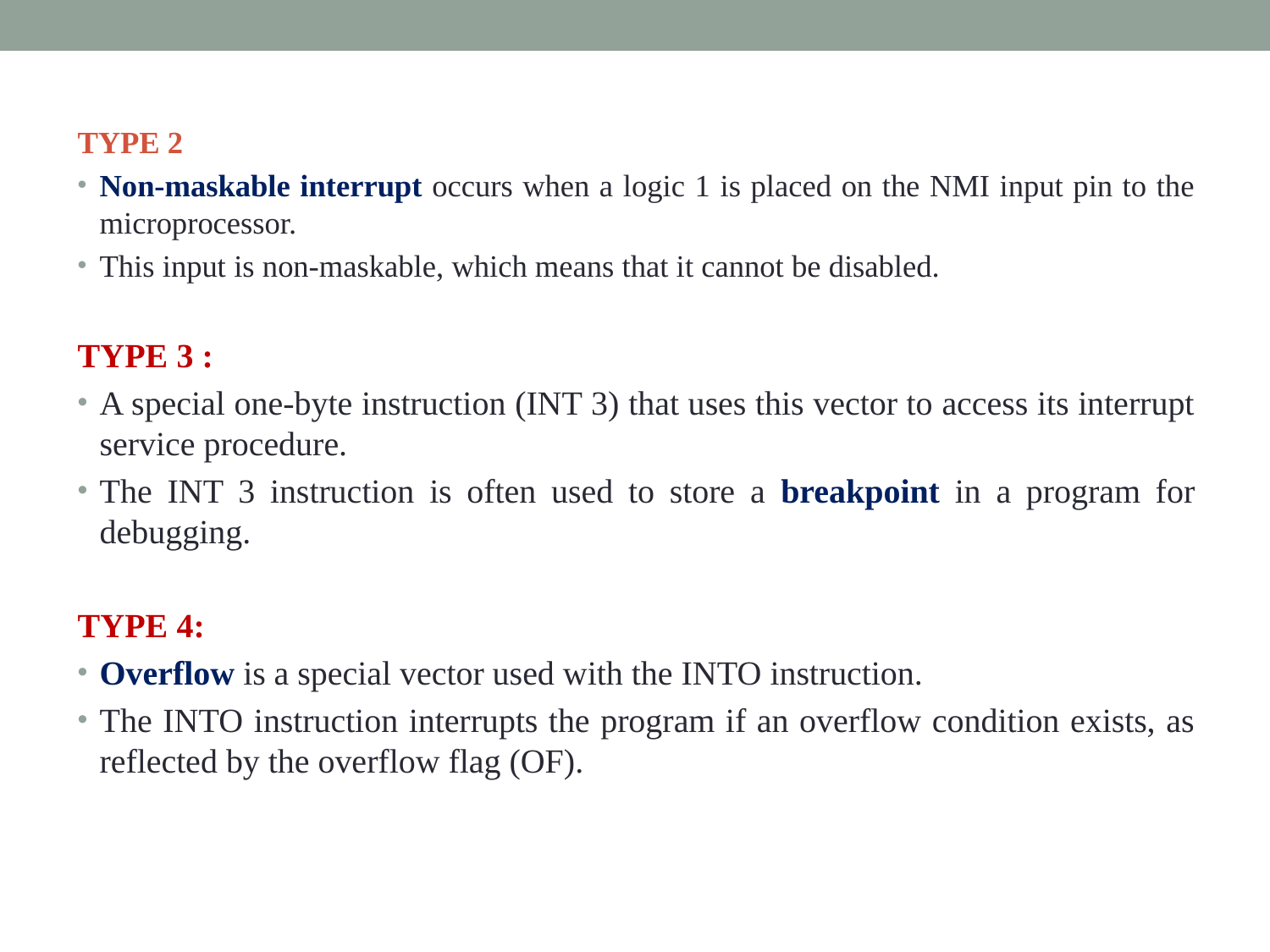

TYPE 2
Non-maskable interrupt occurs when a logic 1 is placed on the NMI input pin to the microprocessor.
This input is non-maskable, which means that it cannot be disabled.

TYPE 3 :
A special one-byte instruction (INT 3) that uses this vector to access its interrupt service procedure.
The INT 3 instruction is often used to store a breakpoint in a program for debugging.

TYPE 4:
Overflow is a special vector used with the INTO instruction.
The INTO instruction interrupts the program if an overflow condition exists, as reflected by the overflow flag (OF).